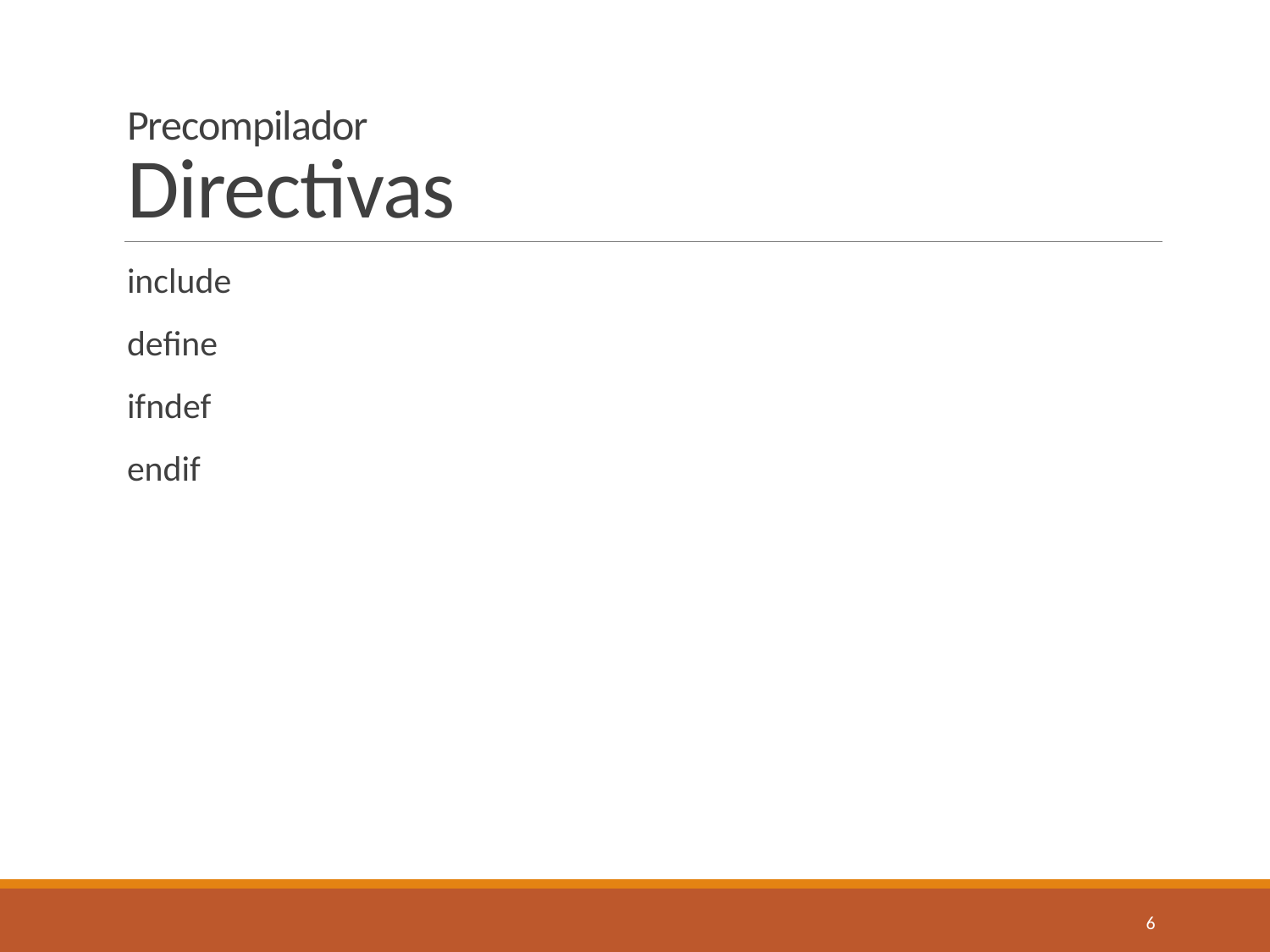

# Precompilador Directivas
include
define
ifndef
endif

6